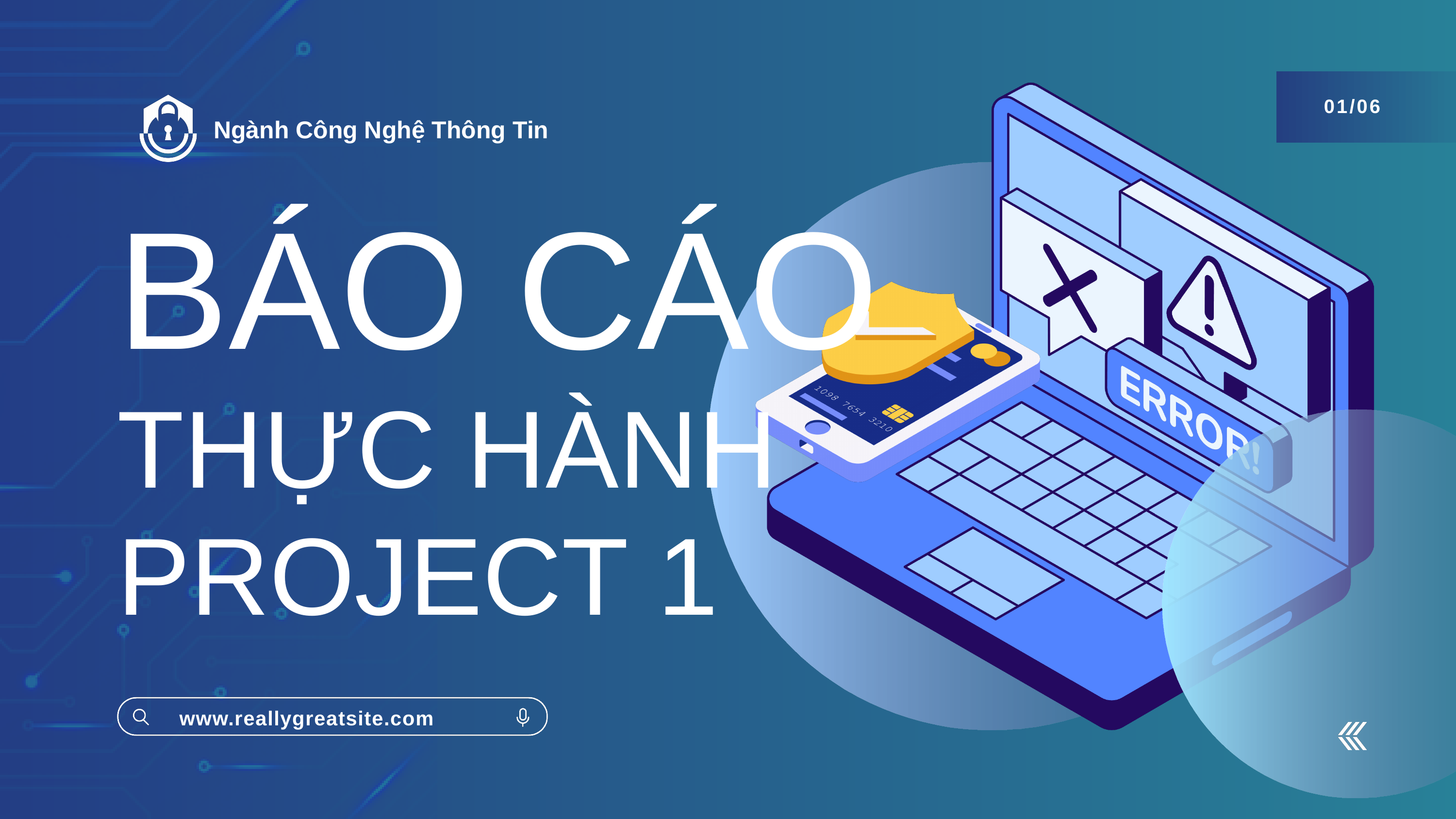

01/06
Ngành Công Nghệ Thông Tin

BÁO CÁO
THỰC HÀNH
PROJECT 1

www.reallygreatsite.com